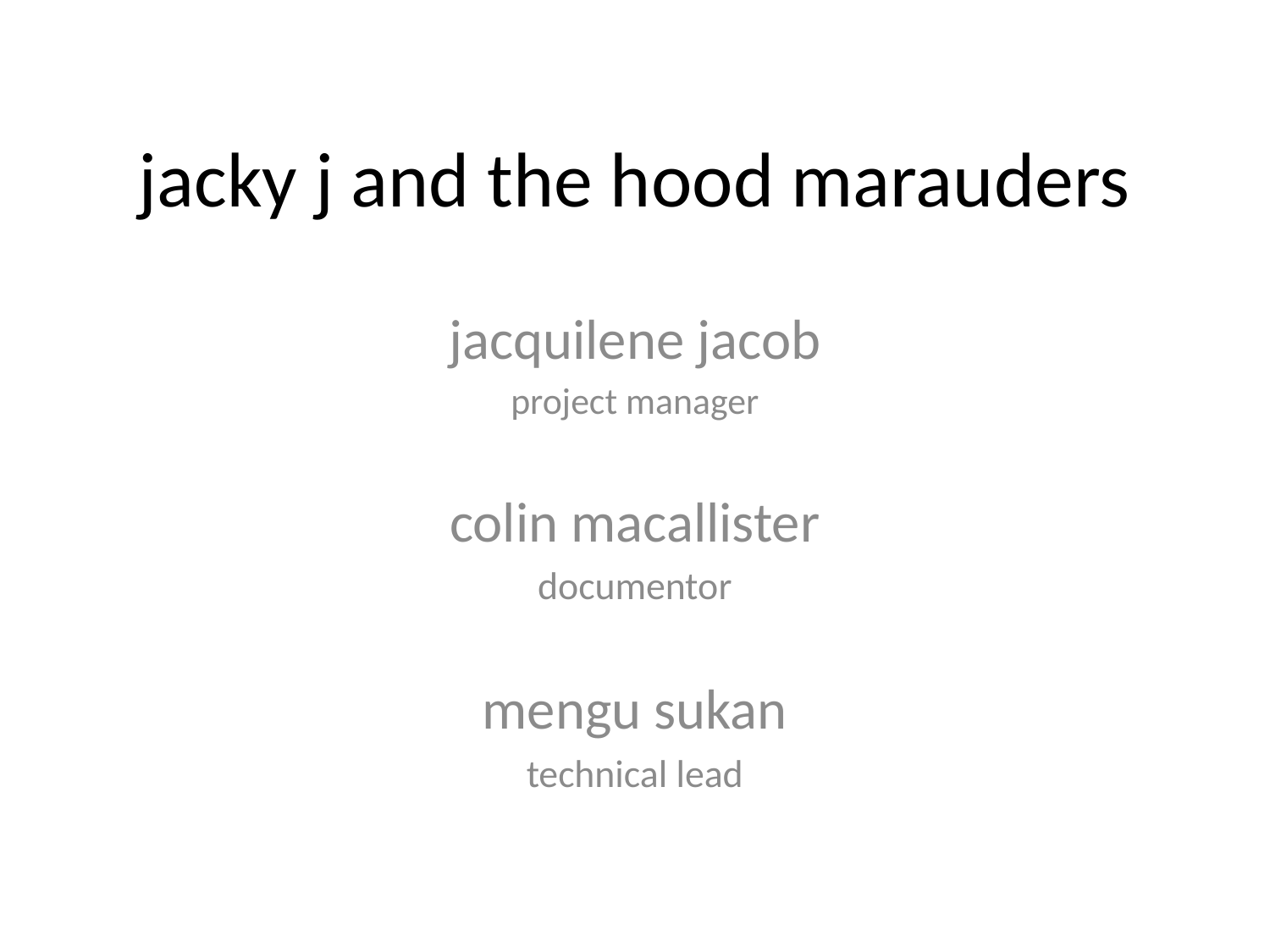

# jacky j and the hood marauders
jacquilene jacob
project manager

colin macallister
documentor

mengu sukan
technical lead